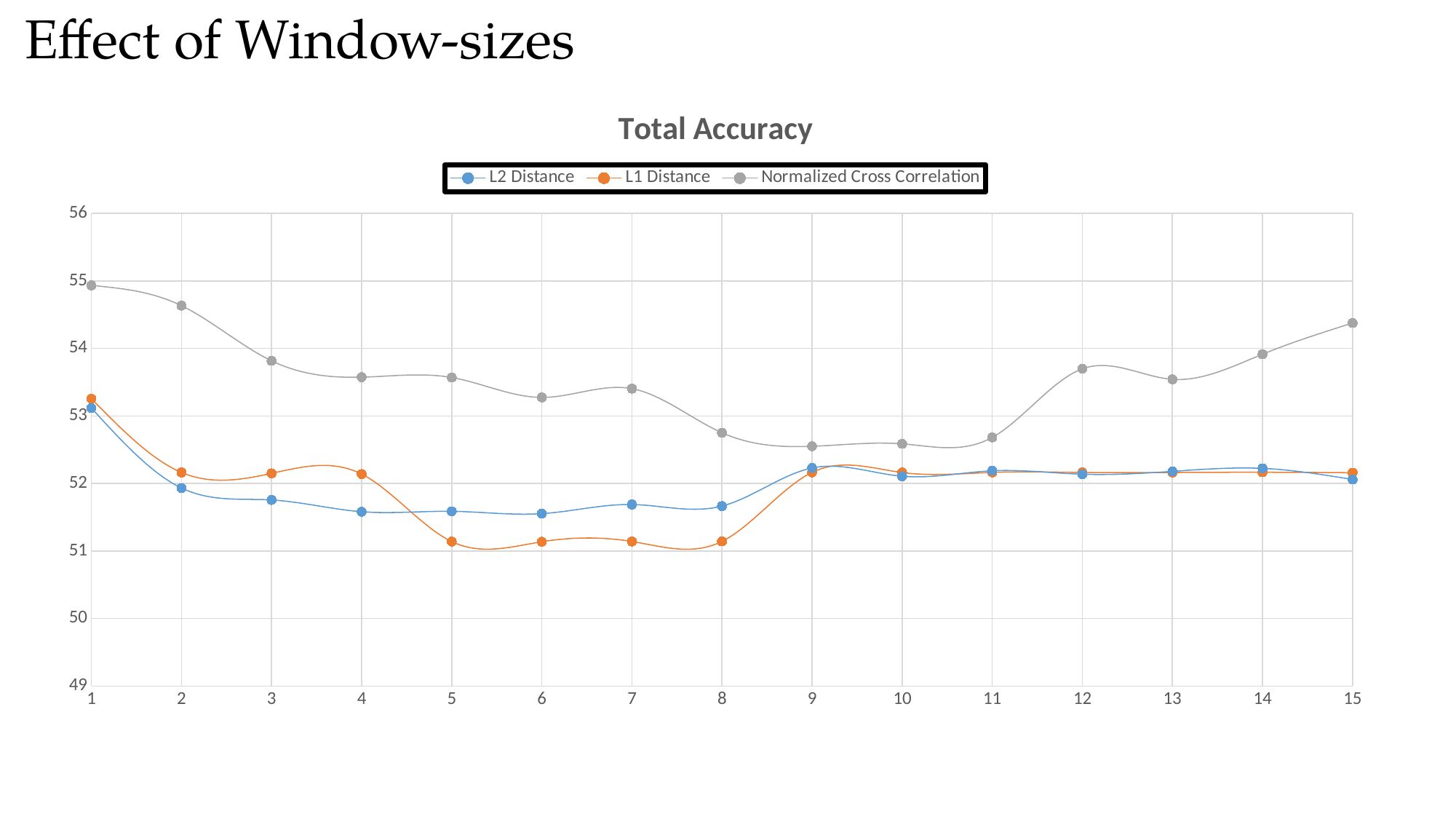

# Effect of Window-sizes

### Chart: Total Accuracy

| Category |  |  |  |
|---|---|---|---|